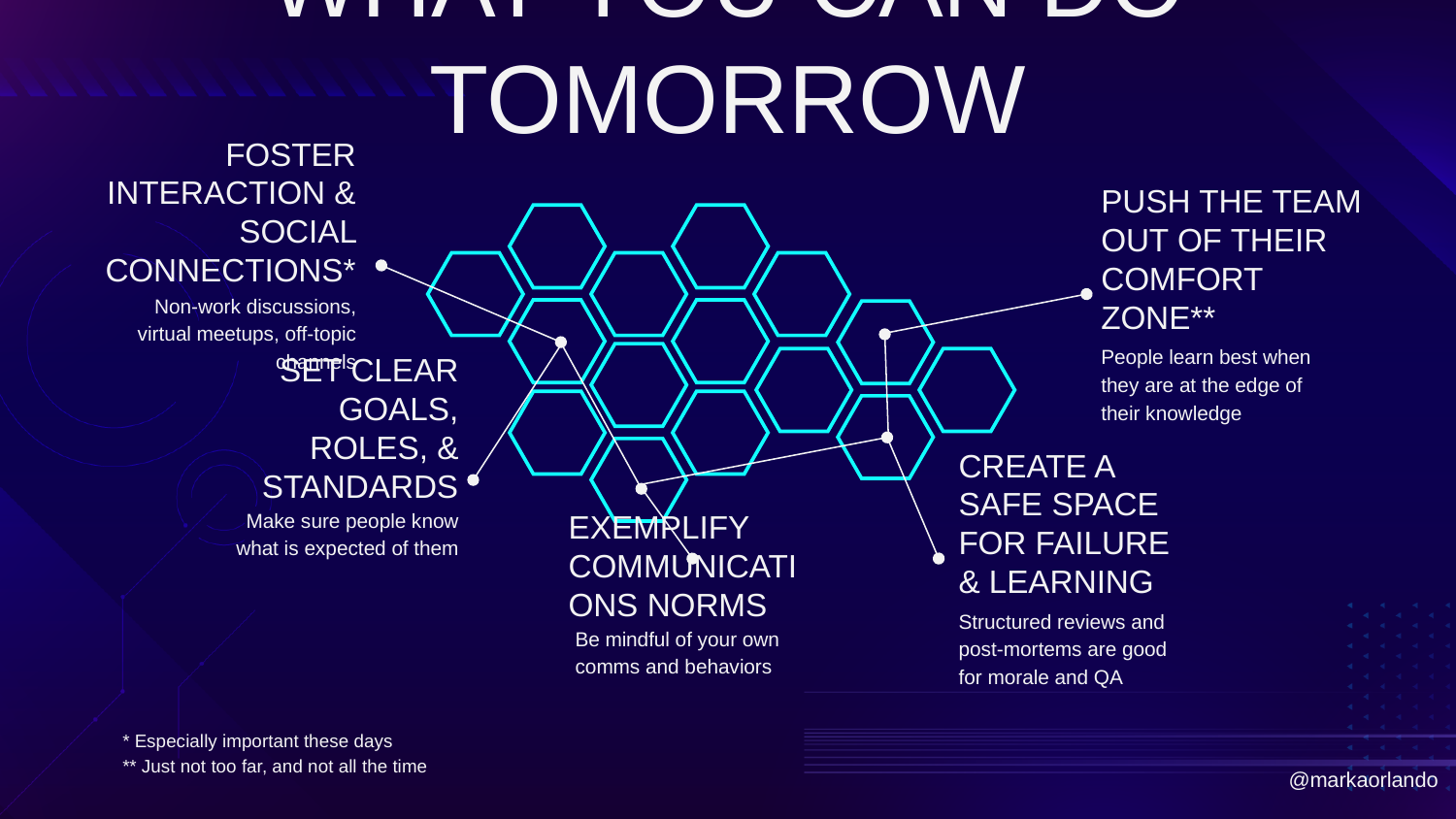

# WHAT YOU CAN DO TOMORROW

FOSTER INTERACTION & SOCIAL CONNECTIONS*
PUSH THE TEAM OUT OF THEIR COMFORT ZONE**
Non-work discussions, virtual meetups, off-topic channels
People learn best when they are at the edge of their knowledge
SET CLEAR GOALS, ROLES, & STANDARDS
Make sure people know what is expected of them
CREATE A SAFE SPACE FOR FAILURE & LEARNING
EXEMPLIFY COMMUNICATIONS NORMS
Structured reviews and post-mortems are good for morale and QA
Be mindful of your own comms and behaviors
* Especially important these days
** Just not too far, and not all the time

@markaorlando